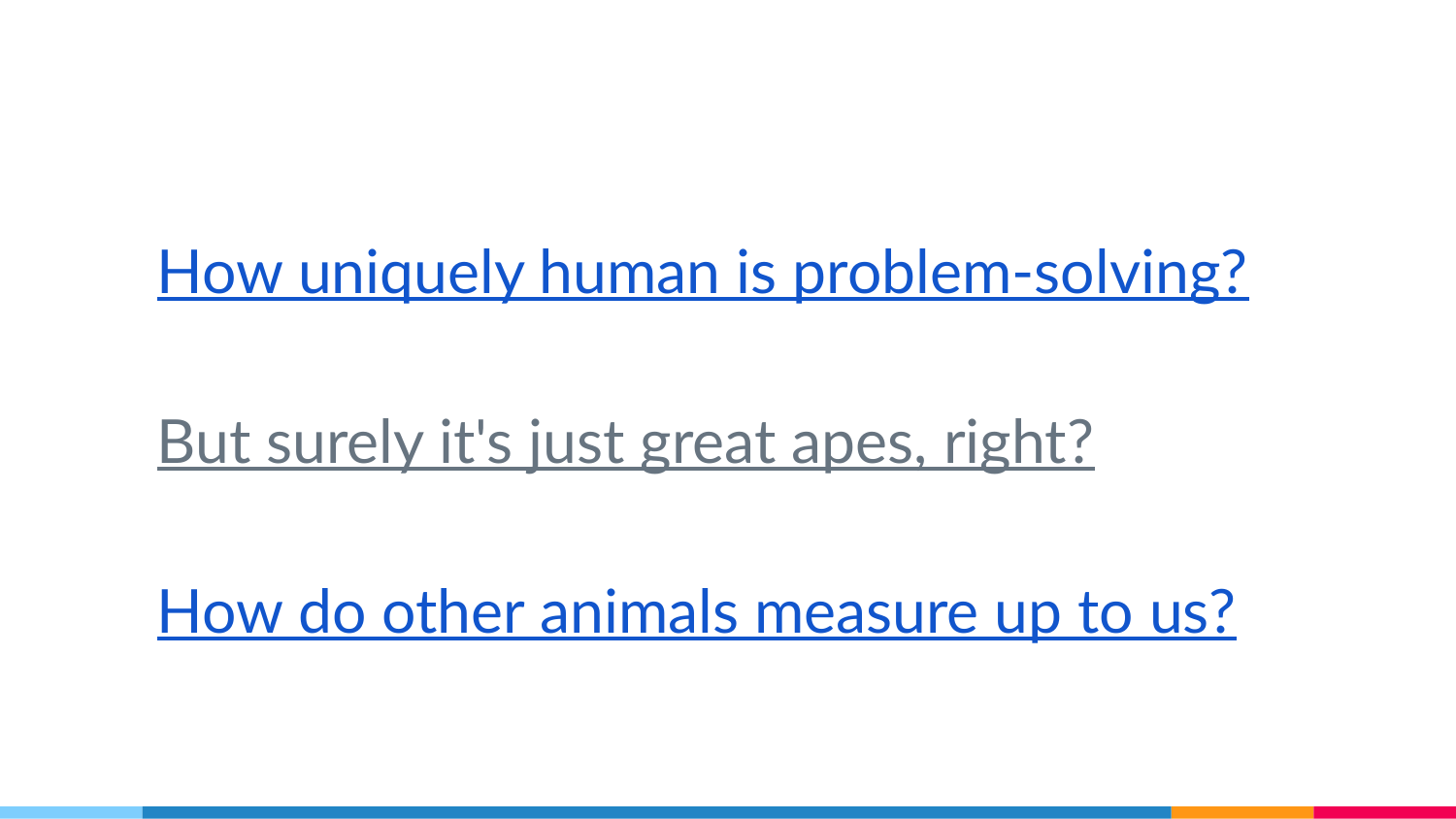

How uniquely human is problem-solving?

But surely it's just great apes, right?

How do other animals measure up to us?